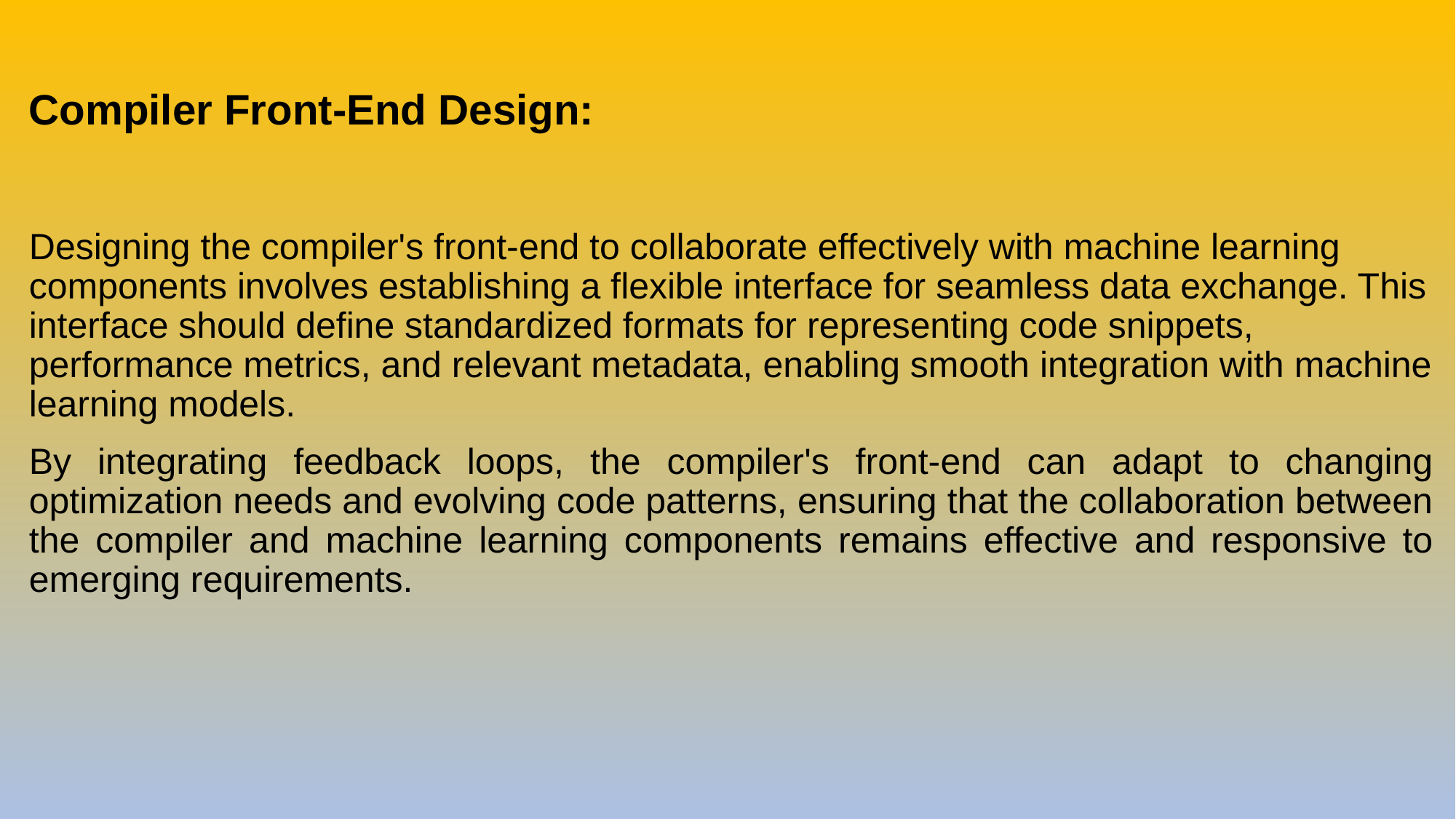

Compiler Front-End Design:

Designing the compiler's front-end to collaborate effectively with machine learning components involves establishing a flexible interface for seamless data exchange. This interface should define standardized formats for representing code snippets, performance metrics, and relevant metadata, enabling smooth integration with machine learning models.
By integrating feedback loops, the compiler's front-end can adapt to changing optimization needs and evolving code patterns, ensuring that the collaboration between the compiler and machine learning components remains effective and responsive to emerging requirements.